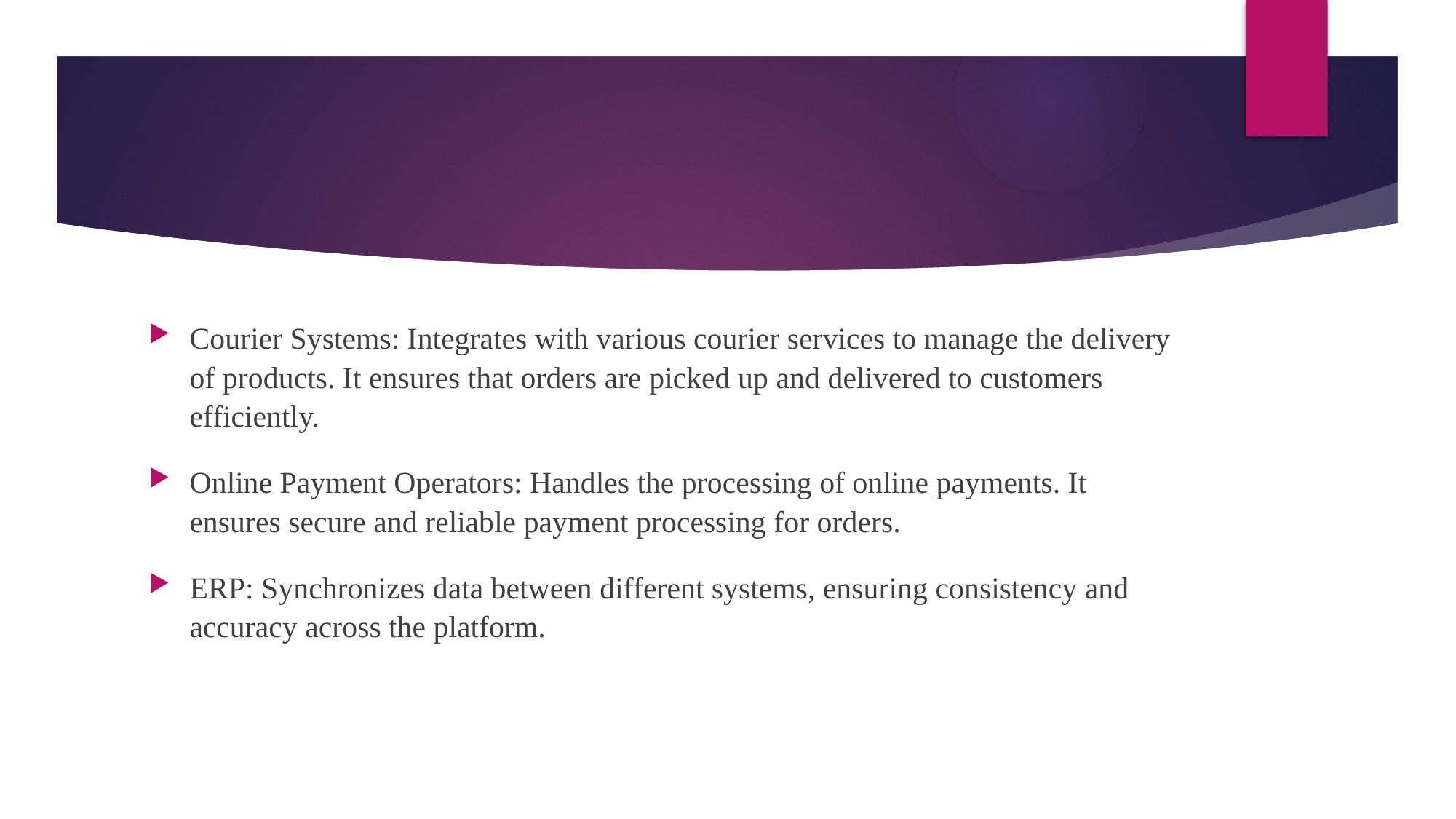

Courier Systems: Integrates with various courier services to manage the delivery of products. It ensures that orders are picked up and delivered to customers efficiently.
Online Payment Operators: Handles the processing of online payments. It ensures secure and reliable payment processing for orders.
ERP: Synchronizes data between different systems, ensuring consistency and accuracy across the platform.